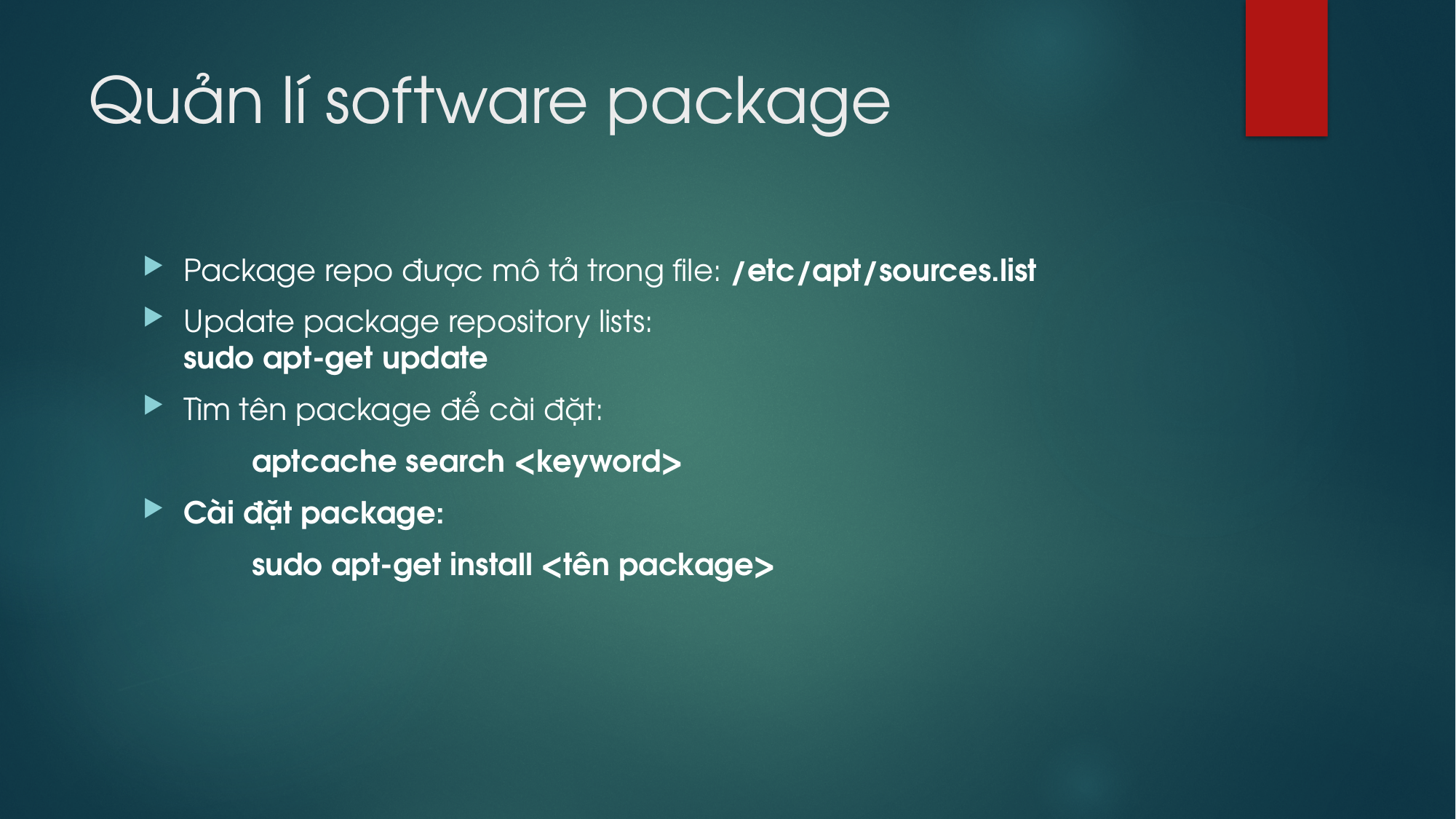

# Quản lí software package
Package repo được mô tả trong file: /etc/apt/sources.list
Update package repository lists:
sudo apt-­get update
Tìm tên package để cài đặt:
	apt­cache search <keyword>
Cài đặt package:
	sudo apt-get install <tên package>